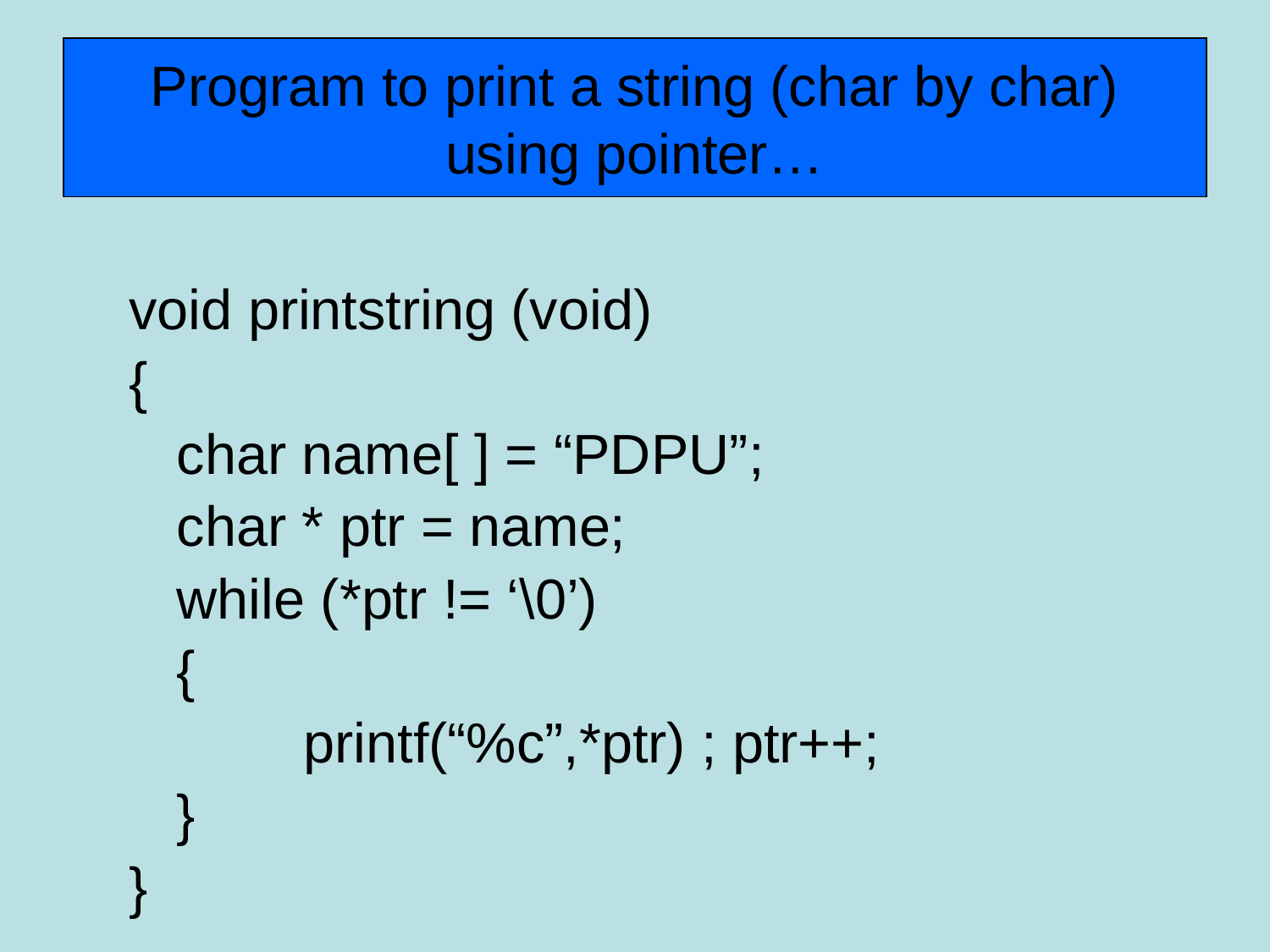

# Program to print a string (char by char) using pointer…
void printstring (void)
{
	char name[ ] = “PDPU”;
	char * ptr = name;
	while (*ptr != ‘\0’)
	{
		printf(“%c”,*ptr) ; ptr++;
	}
}